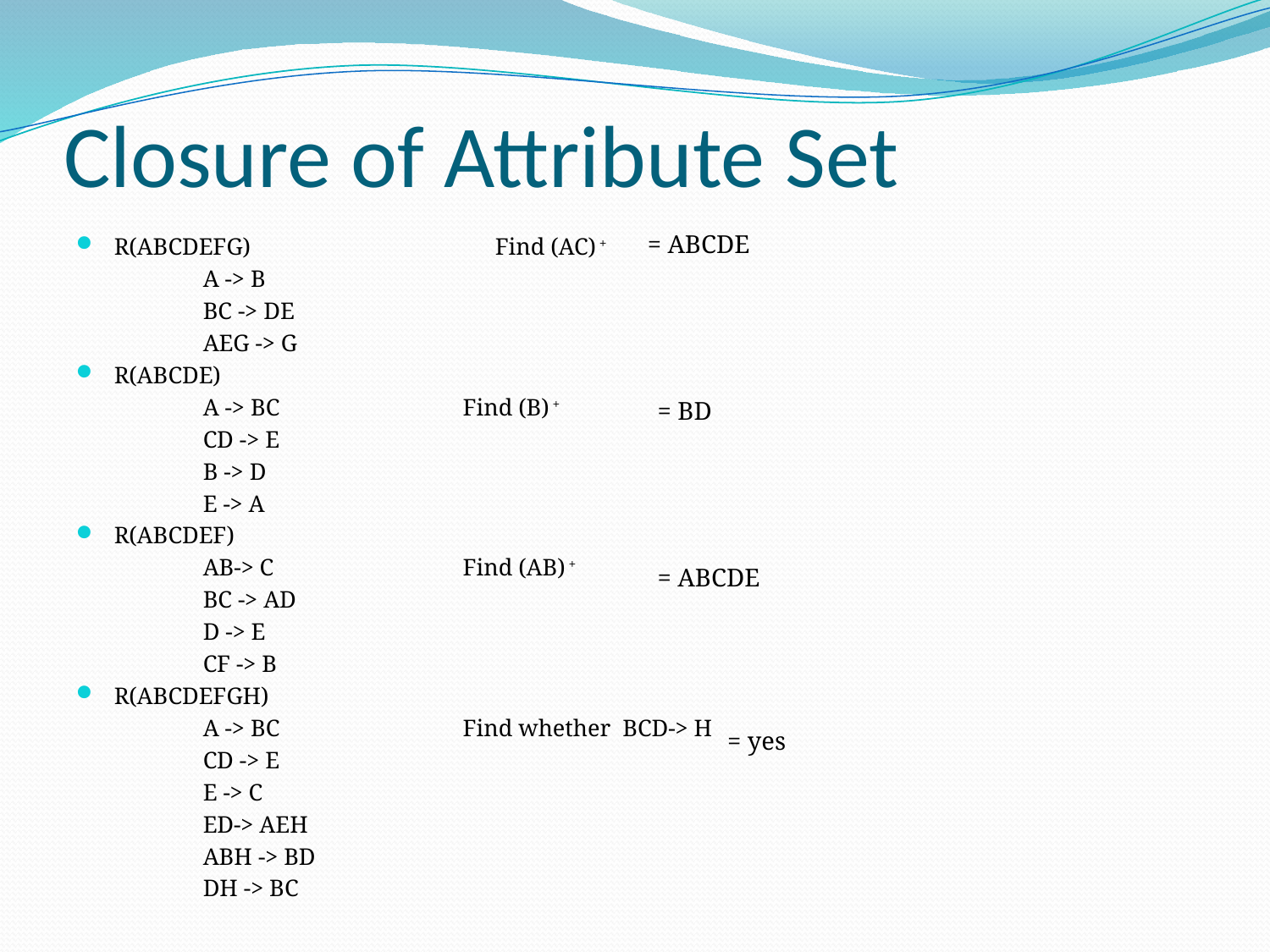

# Closure of Attribute Set
= ABCDE
R(ABCDEFG)		Find (AC) +
	A -> B
	BC -> DE
	AEG -> G
R(ABCDE)
	A -> BC		 Find (B) +
	CD -> E
	B -> D
	E -> A
R(ABCDEF)
	AB-> C		 Find (AB) +
	BC -> AD
	D -> E
	CF -> B
R(ABCDEFGH)
	A -> BC		 Find whether  BCD-> H
	CD -> E
	E -> C
	ED-> AEH
	ABH -> BD
	DH -> BC
= BD
= ABCDE
= yes